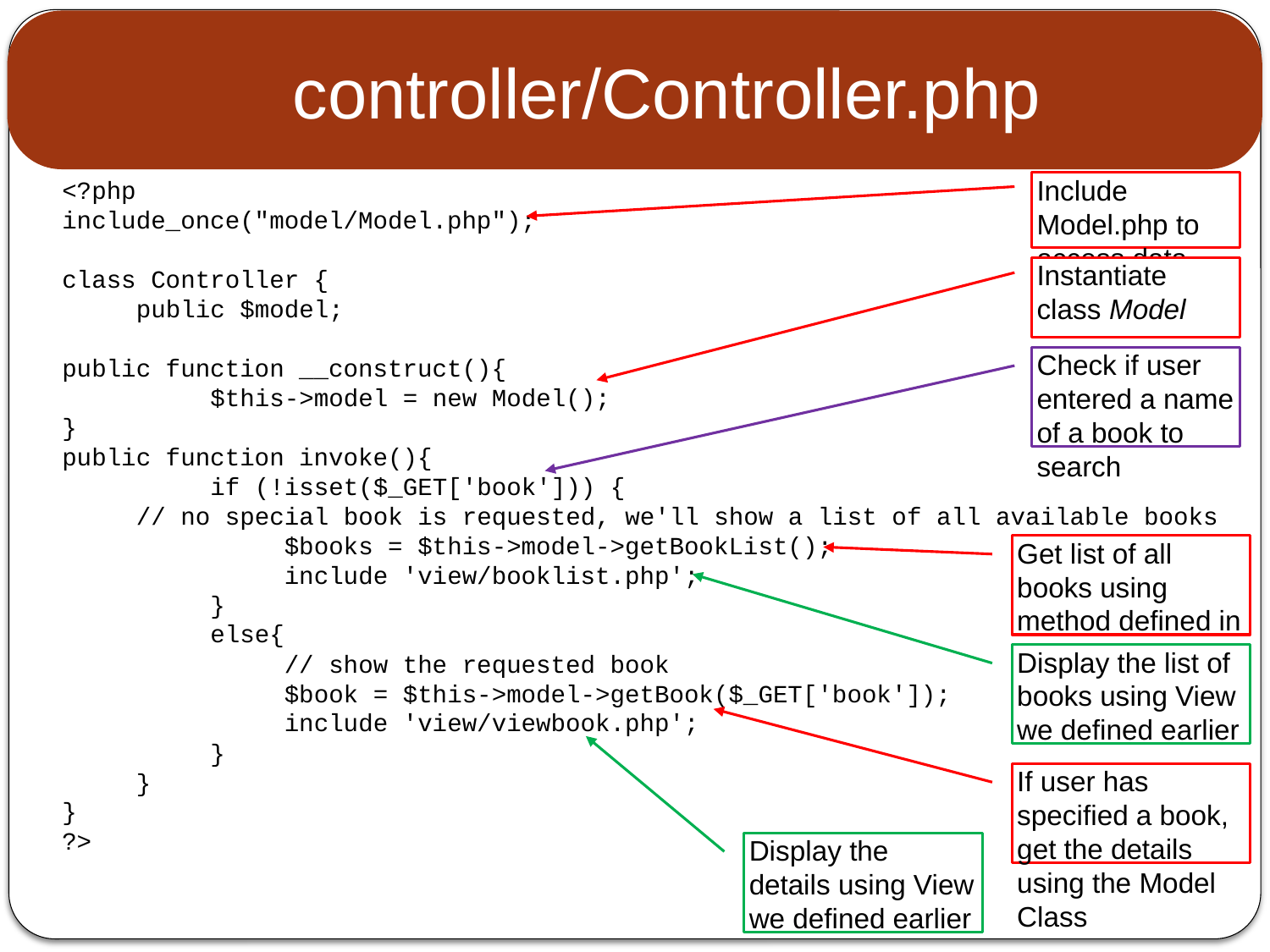

# controller/Controller.php
<?php
include_once("model/Model.php");

class Controller {
     public $model;

public function __construct(){
          $this->model = new Model();
}
public function invoke(){
          if (!isset($_GET['book'])) {
     // no special book is requested, we'll show a list of all available books
               $books = $this->model->getBookList();
               include 'view/booklist.php';
          }
          else{
               // show the requested book
               $book = $this->model->getBook($_GET['book']);
               include 'view/viewbook.php';
          }
     }
}
?>

Include Model.php to access data
Instantiate class Model
Check if user entered a name of a book to search
Get list of all books using method defined in Model Class
Display the list of books using View we defined earlier
If user has specified a book, get the details using the Model Class
Display the details using View we defined earlier